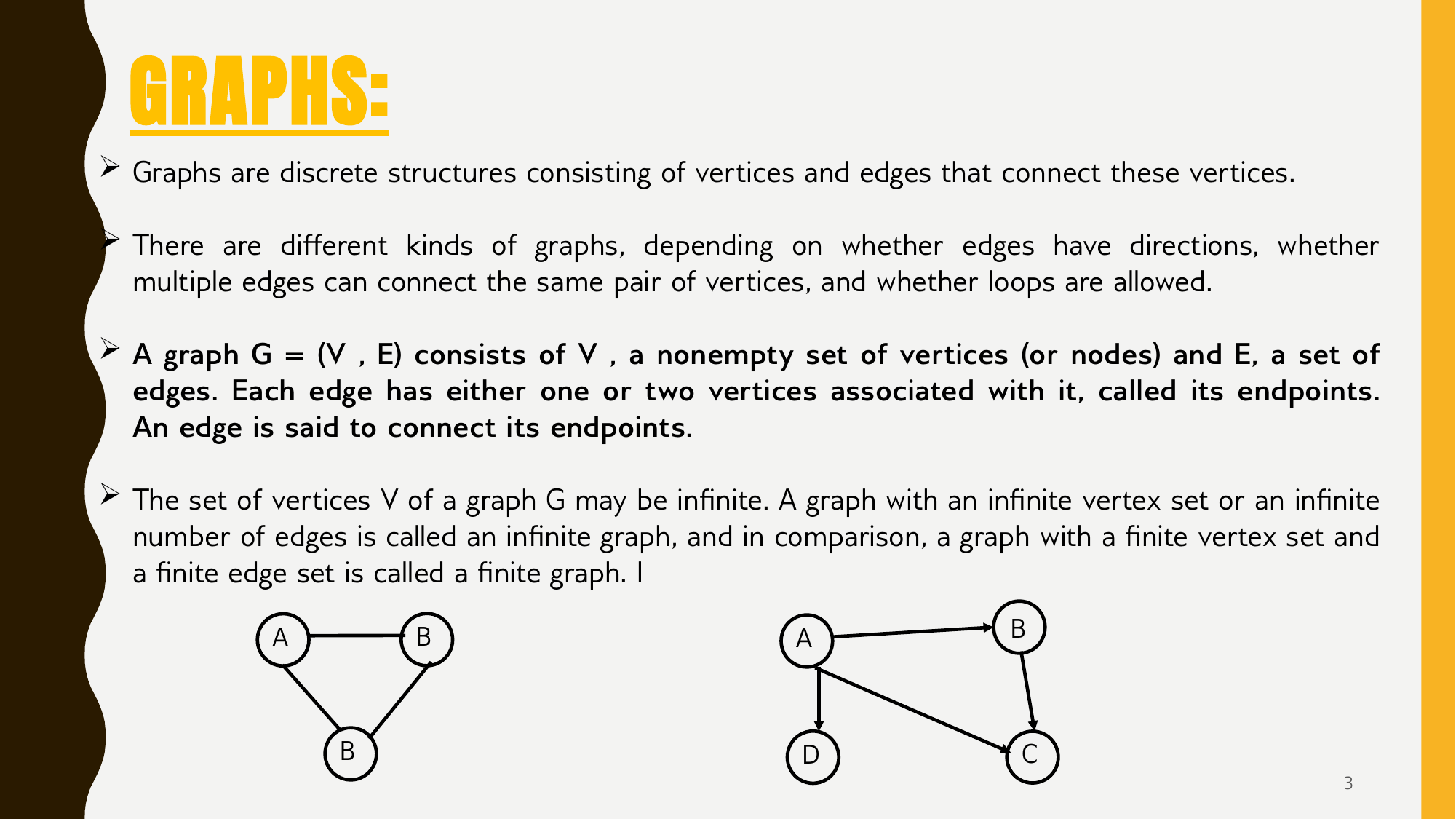

# GRAPHS:
Graphs are discrete structures consisting of vertices and edges that connect these vertices.

There are different kinds of graphs, depending on whether edges have directions, whether multiple edges can connect the same pair of vertices, and whether loops are allowed.

A graph G = (V , E) consists of V , a nonempty set of vertices (or nodes) and E, a set of edges. Each edge has either one or two vertices associated with it, called its endpoints. An edge is said to connect its endpoints.

The set of vertices V of a graph G may be infinite. A graph with an infinite vertex set or an infinite number of edges is called an infinite graph, and in comparison, a graph with a finite vertex set and a finite edge set is called a finite graph. I

B

B
A

A

B

C

D
3